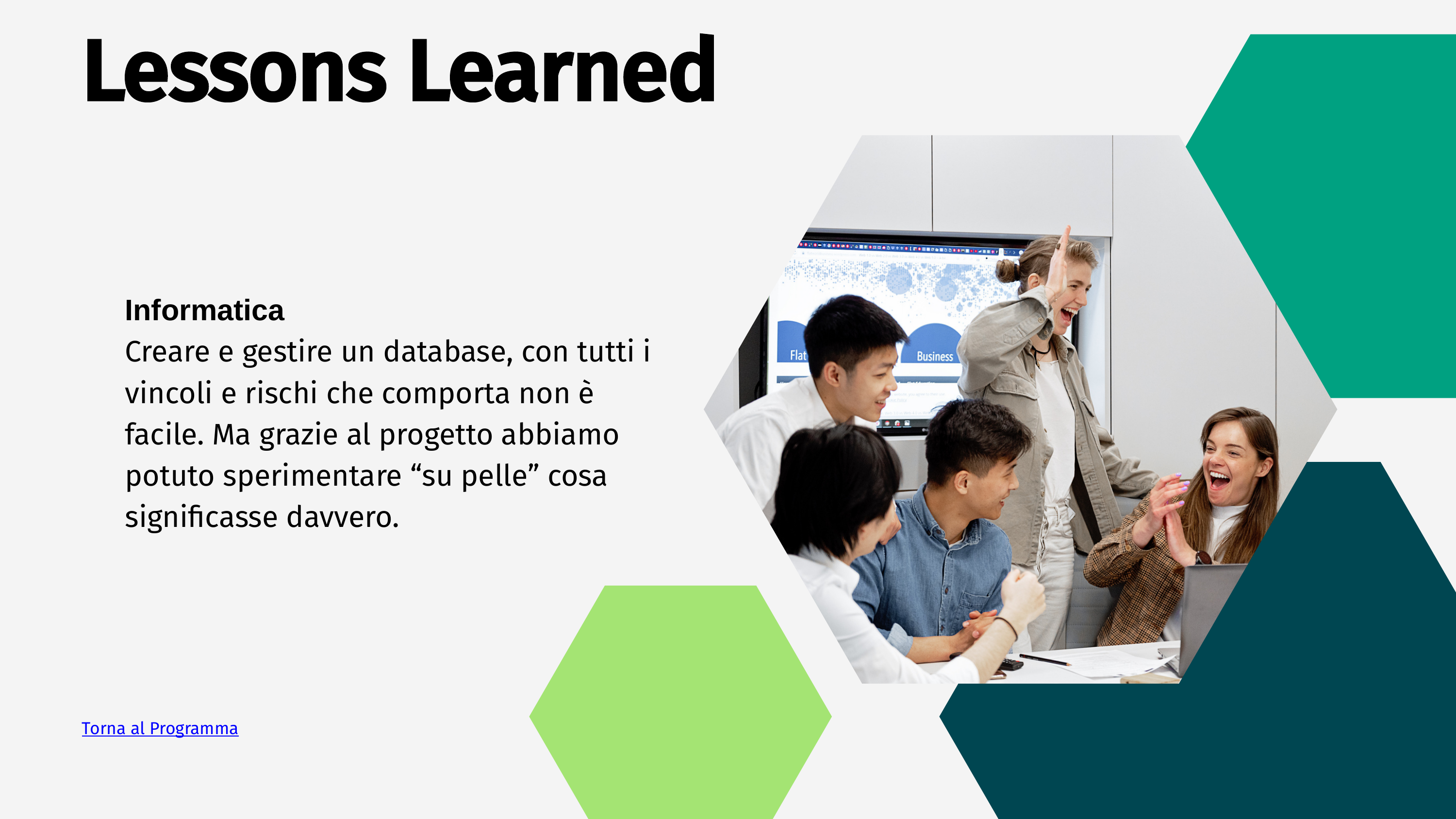

Lessons Learned

Informatica
Creare e gestire un database, con tutti i vincoli e rischi che comporta non è facile. Ma grazie al progetto abbiamo potuto sperimentare “su pelle” cosa significasse davvero.

Torna al Programma